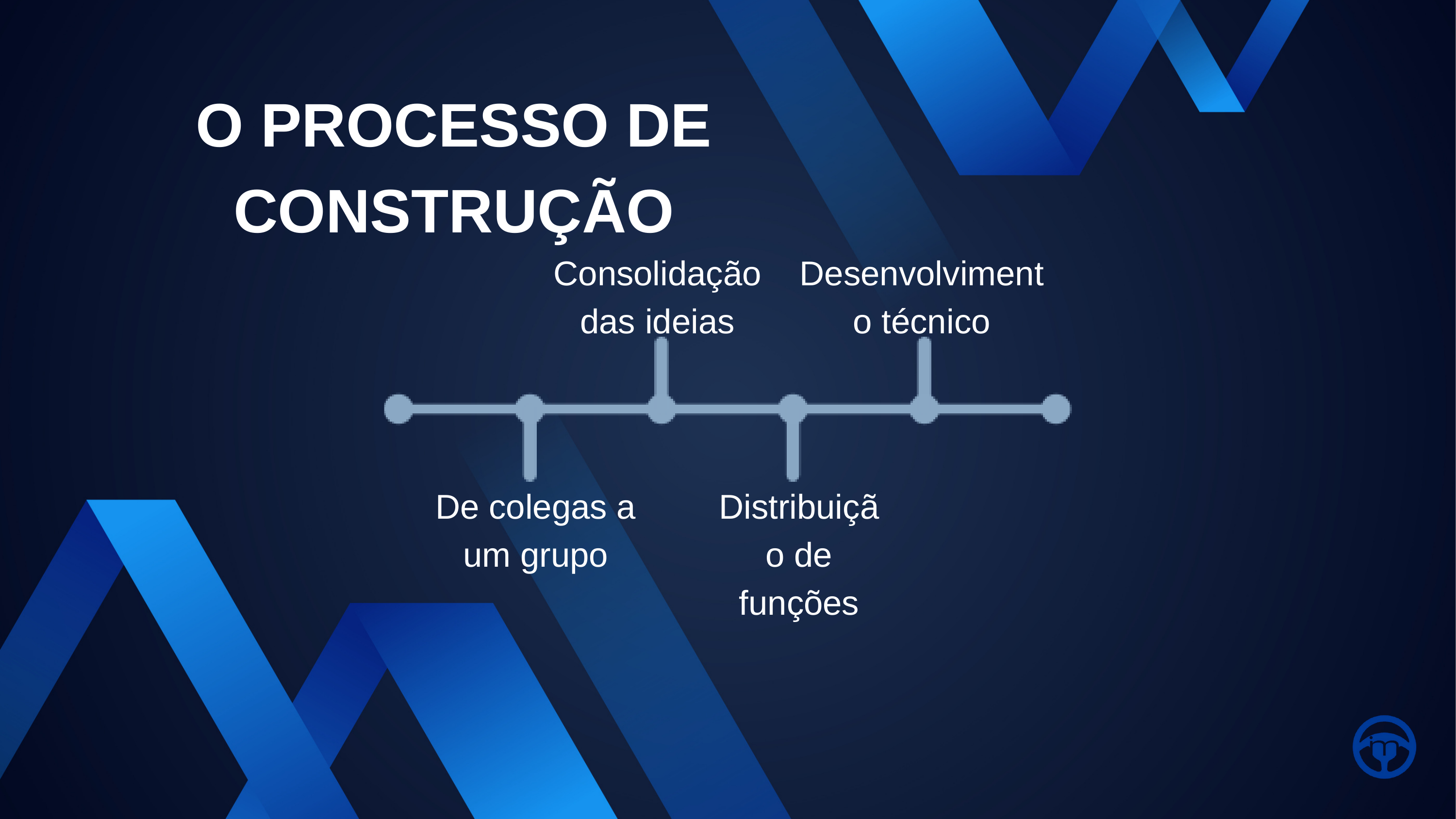

O PROCESSO DE CONSTRUÇÃO
Consolidação das ideias
Desenvolvimento técnico

De colegas a um grupo
Distribuição de funções